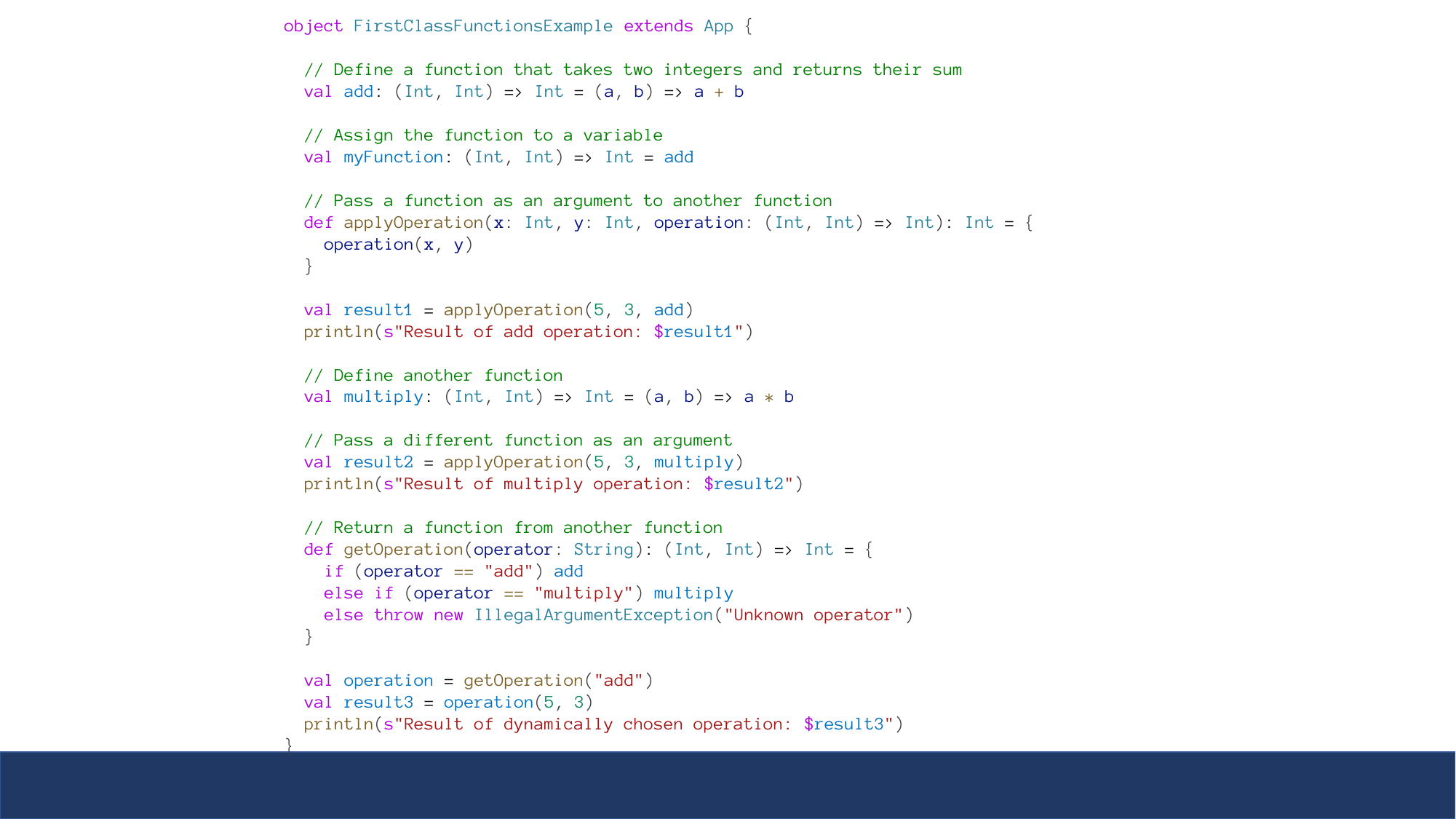

object FirstClassFunctionsExample extends App {
  // Define a function that takes two integers and returns their sum
  val add: (Int, Int) => Int = (a, b) => a + b
  // Assign the function to a variable
  val myFunction: (Int, Int) => Int = add
  // Pass a function as an argument to another function
  def applyOperation(x: Int, y: Int, operation: (Int, Int) => Int): Int = {
    operation(x, y)
  }
  val result1 = applyOperation(5, 3, add)
  println(s"Result of add operation: $result1")
  // Define another function
  val multiply: (Int, Int) => Int = (a, b) => a * b
  // Pass a different function as an argument
  val result2 = applyOperation(5, 3, multiply)
  println(s"Result of multiply operation: $result2")
  // Return a function from another function
  def getOperation(operator: String): (Int, Int) => Int = {
    if (operator == "add") add
    else if (operator == "multiply") multiply
    else throw new IllegalArgumentException("Unknown operator")
  }
  val operation = getOperation("add")
  val result3 = operation(5, 3)
  println(s"Result of dynamically chosen operation: $result3")
}
30